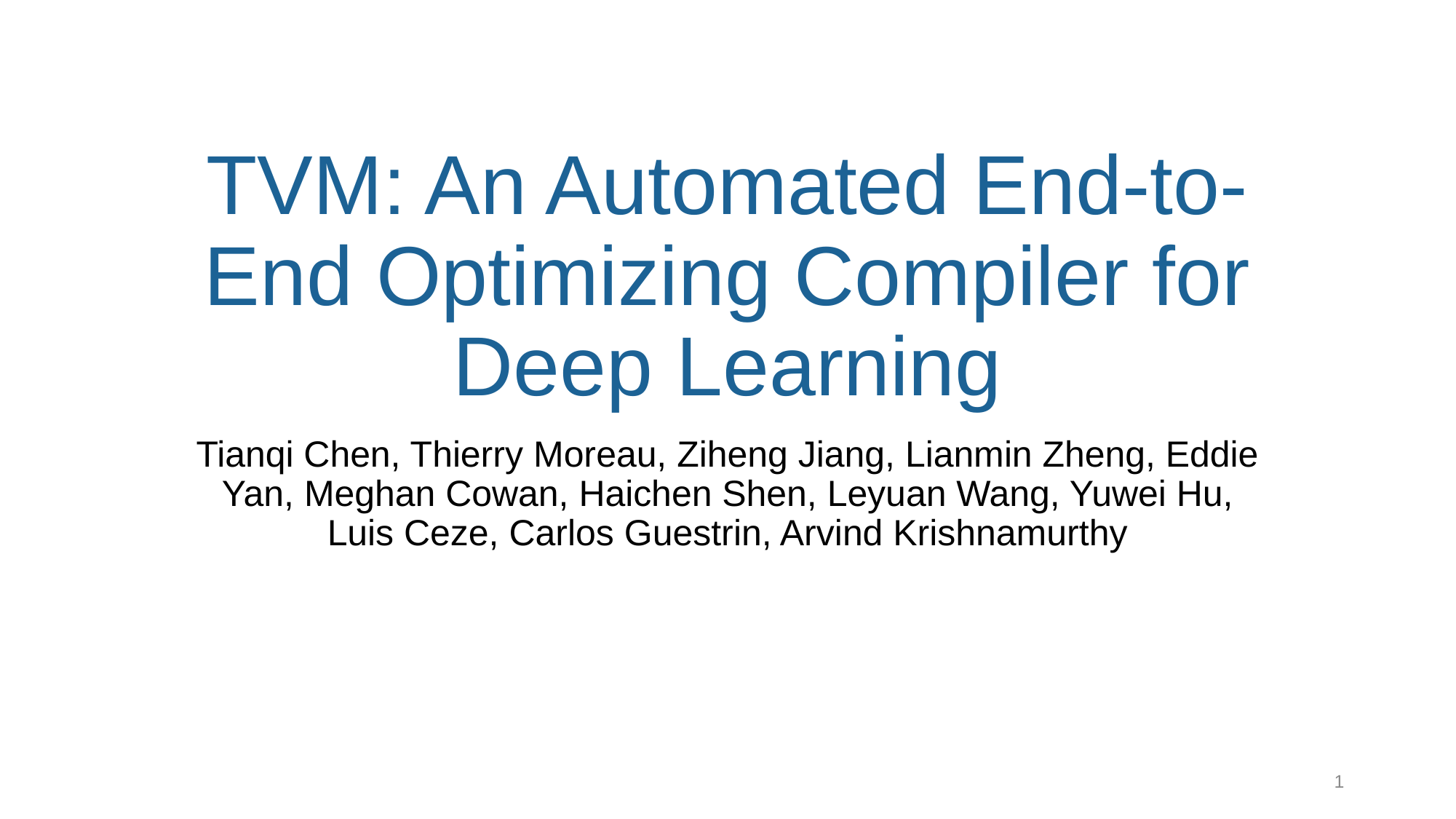

# TVM: An Automated End-to-End Optimizing Compiler for Deep Learning
Tianqi Chen, Thierry Moreau, Ziheng Jiang, Lianmin Zheng, Eddie Yan, Meghan Cowan, Haichen Shen, Leyuan Wang, Yuwei Hu, Luis Ceze, Carlos Guestrin, Arvind Krishnamurthy
1